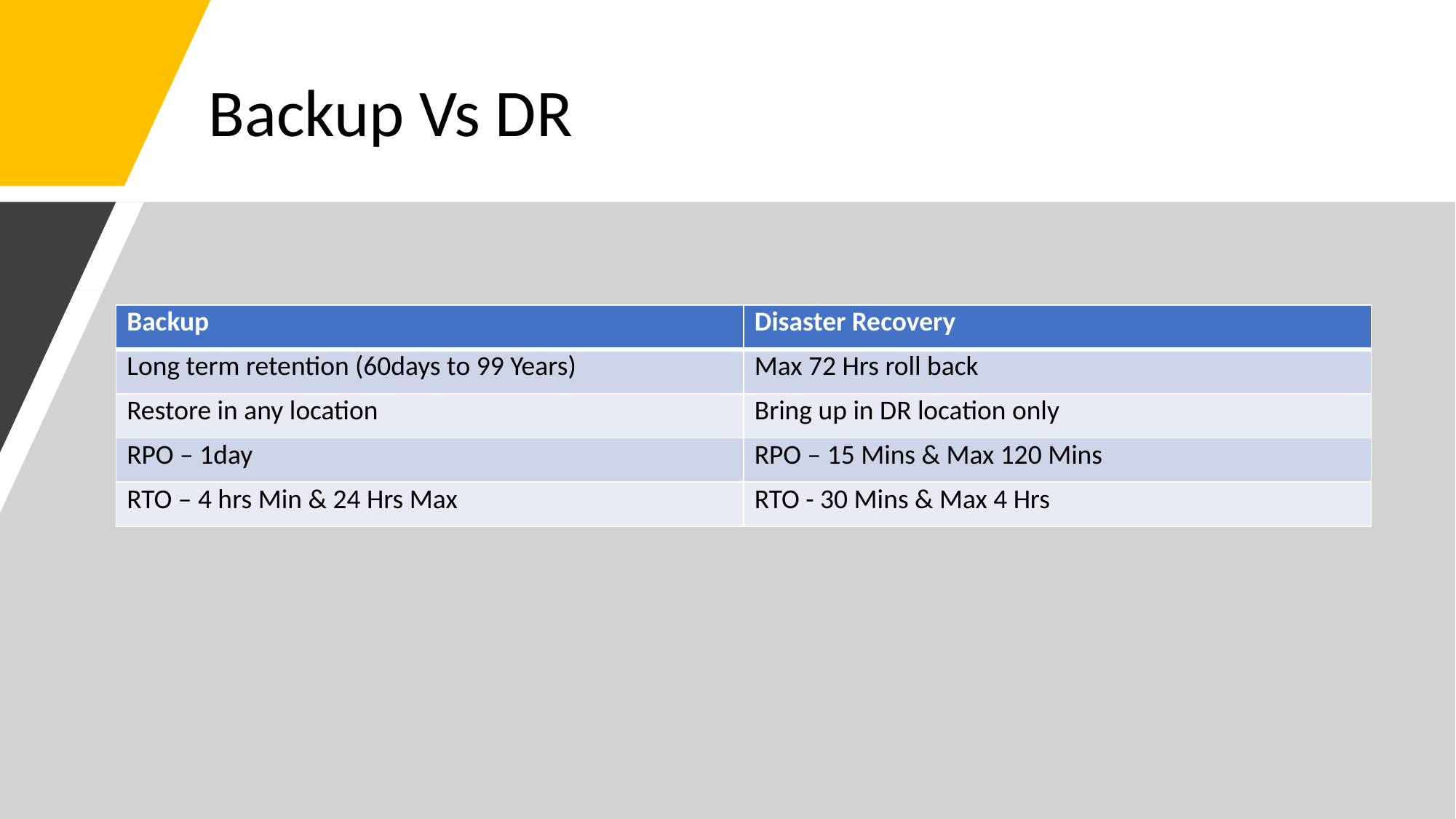

# Backup Vs DR

| Backup | Disaster Recovery |
| --- | --- |
| Long term retention (60days to 99 Years) | Max 72 Hrs roll back |
| Restore in any location | Bring up in DR location only |
| RPO – 1day | RPO – 15 Mins & Max 120 Mins |
| RTO – 4 hrs Min & 24 Hrs Max | RTO - 30 Mins & Max 4 Hrs |